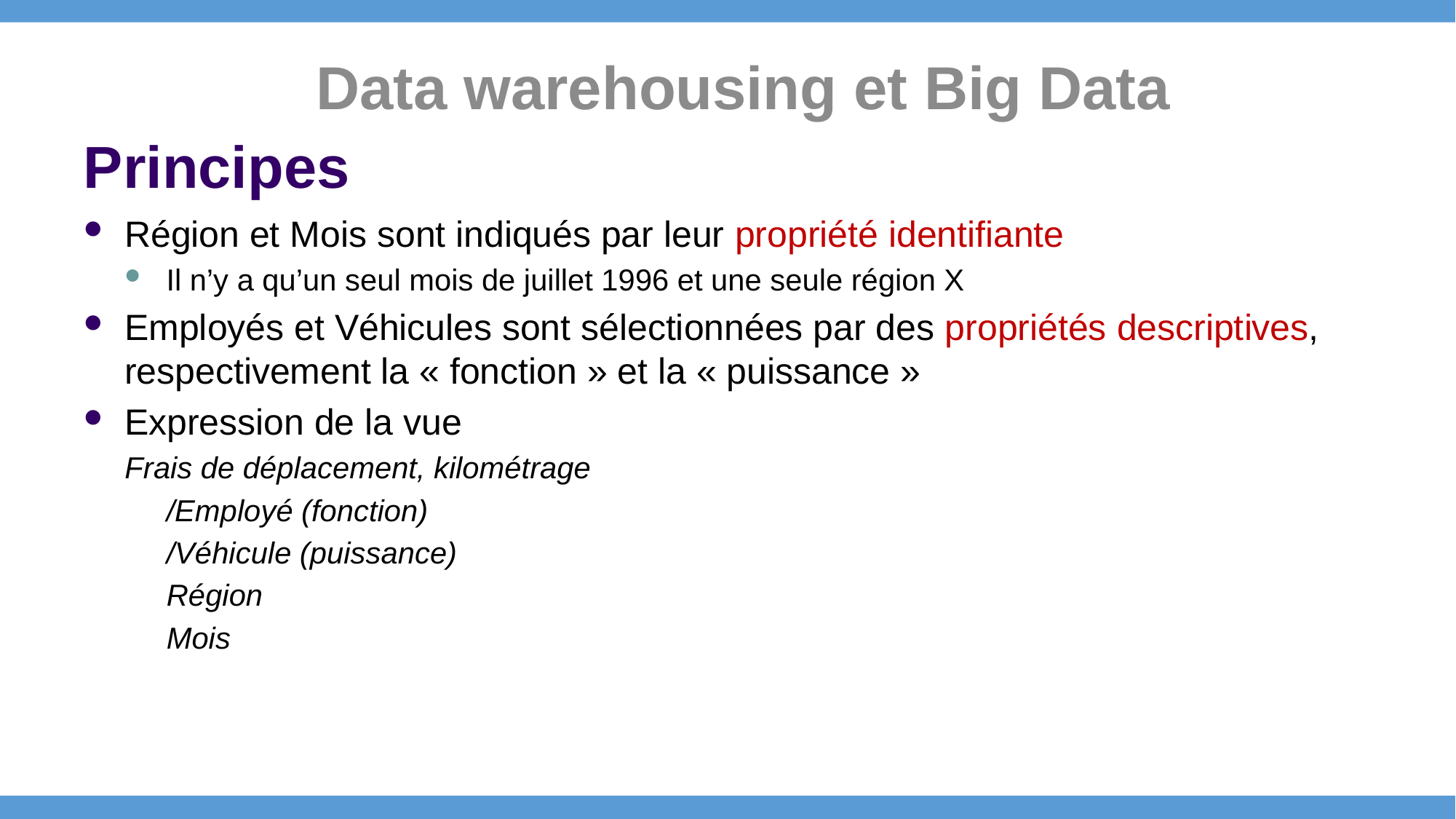

Data warehousing et Big Data
# Principes
Région et Mois sont indiqués par leur propriété identifiante
Il n’y a qu’un seul mois de juillet 1996 et une seule région X
Employés et Véhicules sont sélectionnées par des propriétés descriptives, respectivement la « fonction » et la « puissance »
Expression de la vue
Frais de déplacement, kilométrage
/Employé (fonction)
/Véhicule (puissance)
Région
Mois